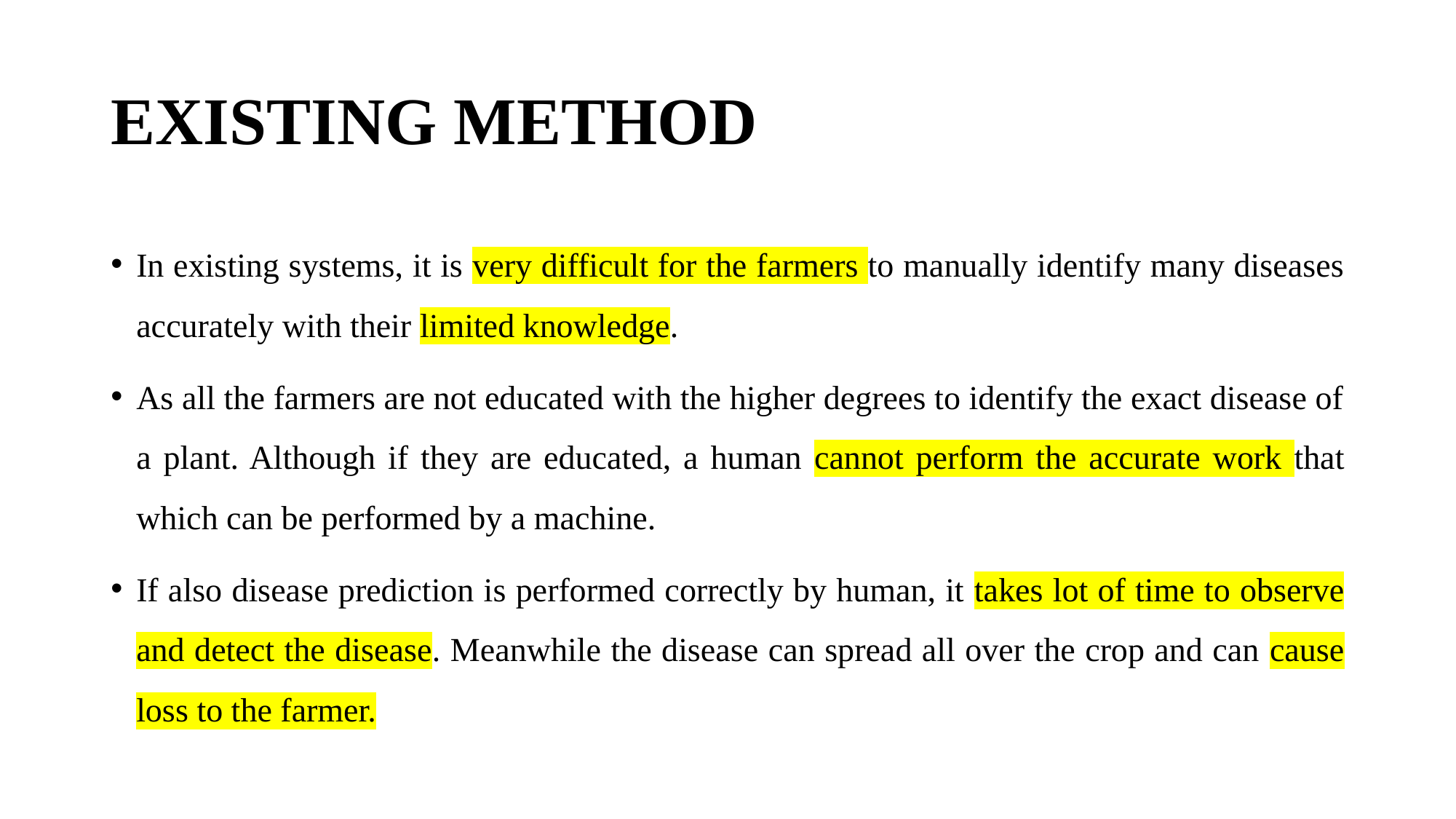

# EXISTING METHOD
In existing systems, it is very difficult for the farmers to manually identify many diseases accurately with their limited knowledge.
As all the farmers are not educated with the higher degrees to identify the exact disease of a plant. Although if they are educated, a human cannot perform the accurate work that which can be performed by a machine.
If also disease prediction is performed correctly by human, it takes lot of time to observe and detect the disease. Meanwhile the disease can spread all over the crop and can cause loss to the farmer.